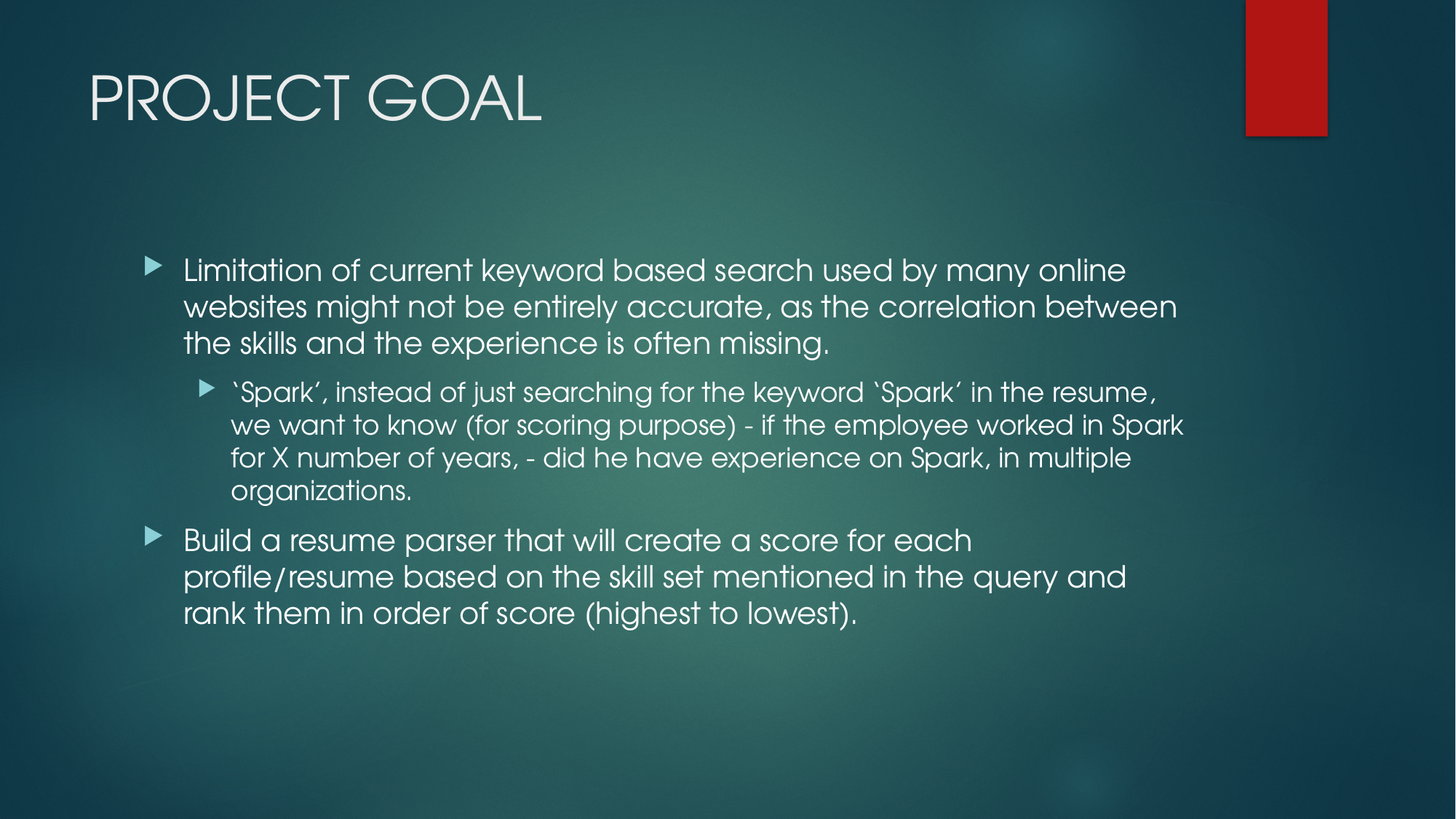

# PROJECT GOAL
Limitation of current keyword based search used by many online websites might not be entirely accurate, as the correlation between the skills and the experience is often missing.
‘Spark’, instead of just searching for the keyword ‘Spark’ in the resume, we want to know (for scoring purpose) - if the employee worked in Spark for X number of years, - did he have experience on Spark, in multiple organizations.
Build a resume parser that will create a score for each profile/resume based on the skill set mentioned in the query and rank them in order of score (highest to lowest).